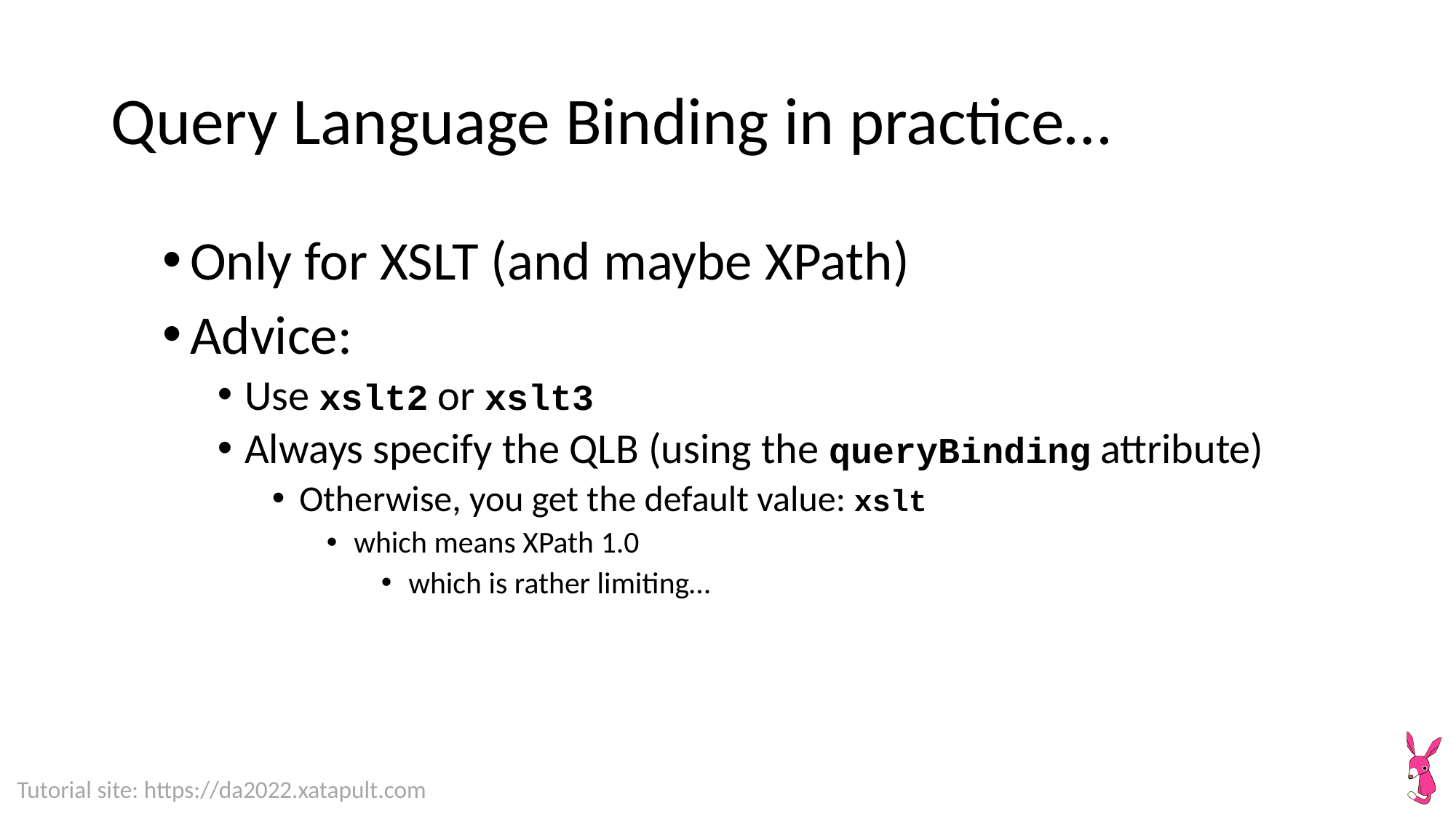

# Query Language Binding in practice…
Only for XSLT (and maybe XPath)
Advice:
Use xslt2 or xslt3
Always specify the QLB (using the queryBinding attribute)
Otherwise, you get the default value: xslt
which means XPath 1.0
which is rather limiting…